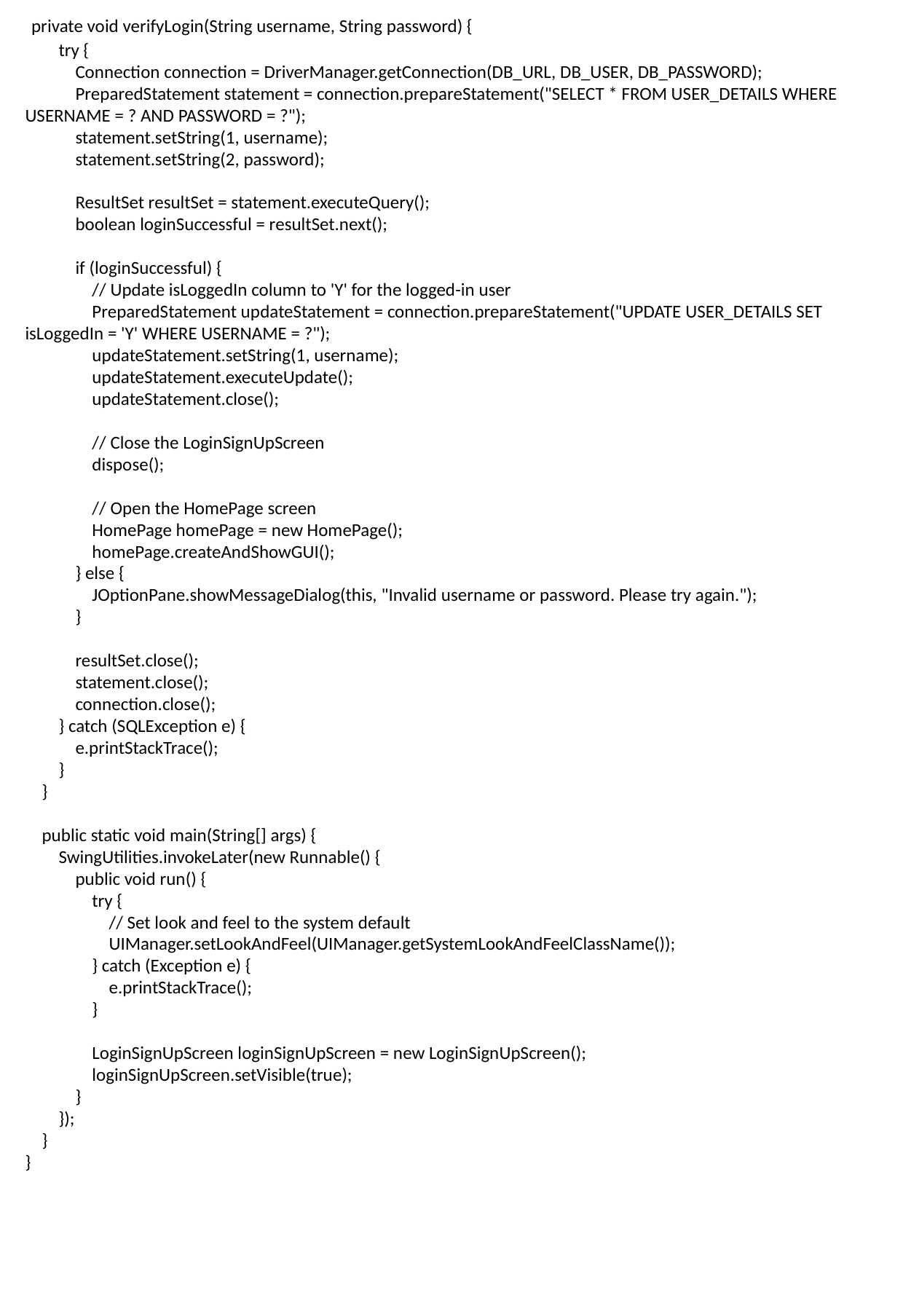

private void verifyLogin(String username, String password) {
        try {
            Connection connection = DriverManager.getConnection(DB_URL, DB_USER, DB_PASSWORD);
            PreparedStatement statement = connection.prepareStatement("SELECT * FROM USER_DETAILS WHERE USERNAME = ? AND PASSWORD = ?");
            statement.setString(1, username);
            statement.setString(2, password);

            ResultSet resultSet = statement.executeQuery();
            boolean loginSuccessful = resultSet.next();

            if (loginSuccessful) {
                // Update isLoggedIn column to 'Y' for the logged-in user
                PreparedStatement updateStatement = connection.prepareStatement("UPDATE USER_DETAILS SET isLoggedIn = 'Y' WHERE USERNAME = ?");
                updateStatement.setString(1, username);
                updateStatement.executeUpdate();
                updateStatement.close();

                // Close the LoginSignUpScreen
                dispose();

                // Open the HomePage screen
                HomePage homePage = new HomePage();
                homePage.createAndShowGUI();
            } else {
                JOptionPane.showMessageDialog(this, "Invalid username or password. Please try again.");
            }

            resultSet.close();
            statement.close();
            connection.close();
        } catch (SQLException e) {
            e.printStackTrace();
        }
    }

    public static void main(String[] args) {
        SwingUtilities.invokeLater(new Runnable() {
            public void run() {
                try {
                    // Set look and feel to the system default
                    UIManager.setLookAndFeel(UIManager.getSystemLookAndFeelClassName());
                } catch (Exception e) {
                    e.printStackTrace();
                }

                LoginSignUpScreen loginSignUpScreen = new LoginSignUpScreen();
                loginSignUpScreen.setVisible(true);
            }
        });
    }
}